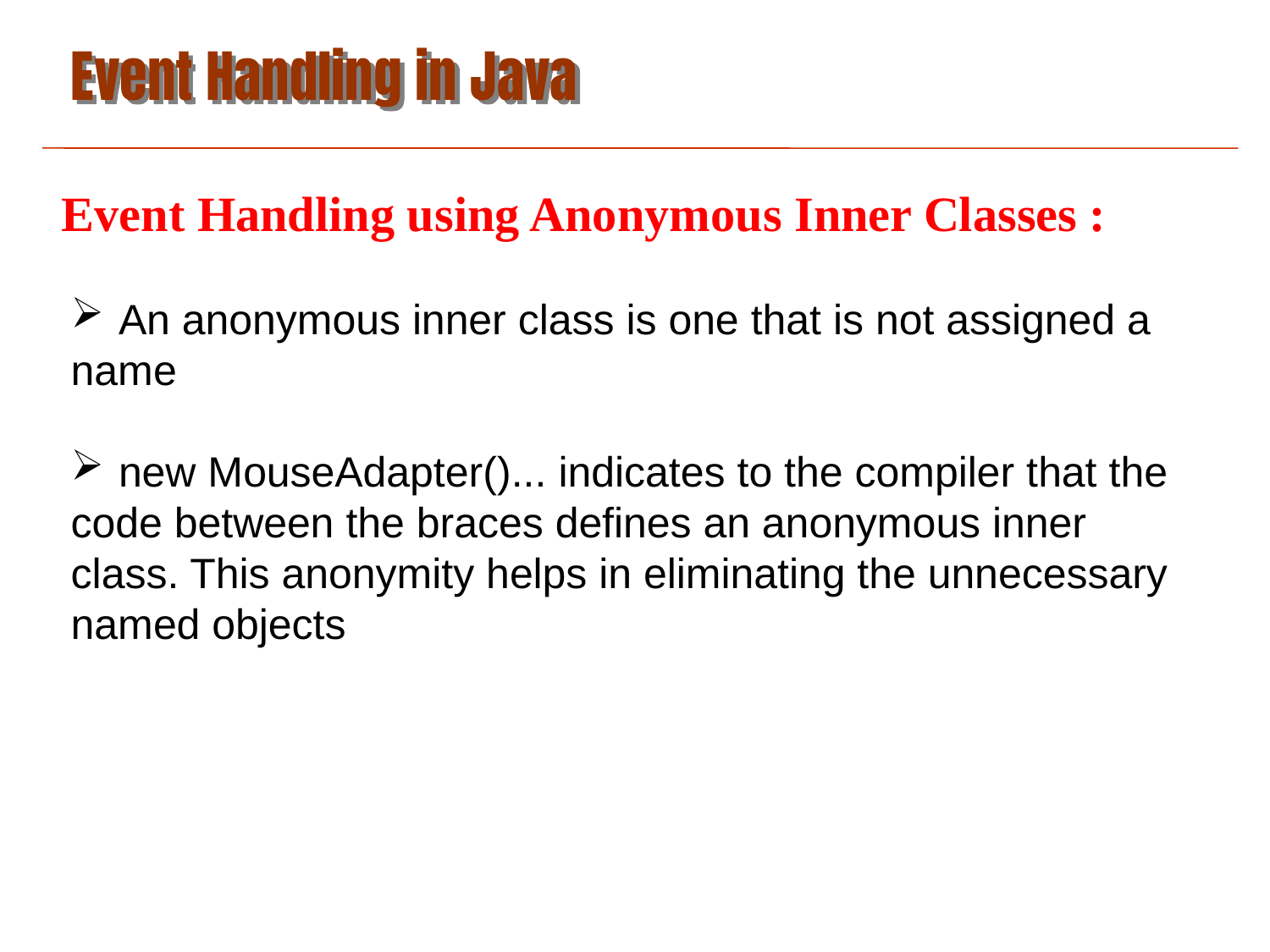

Event Handling in Java

Event Handling using Anonymous Inner Classes :
An anonymous inner class is one that is not assigned a
name

new MouseAdapter()... indicates to the compiler that the
code between the braces defines an anonymous inner
class. This anonymity helps in eliminating the unnecessary
named objects